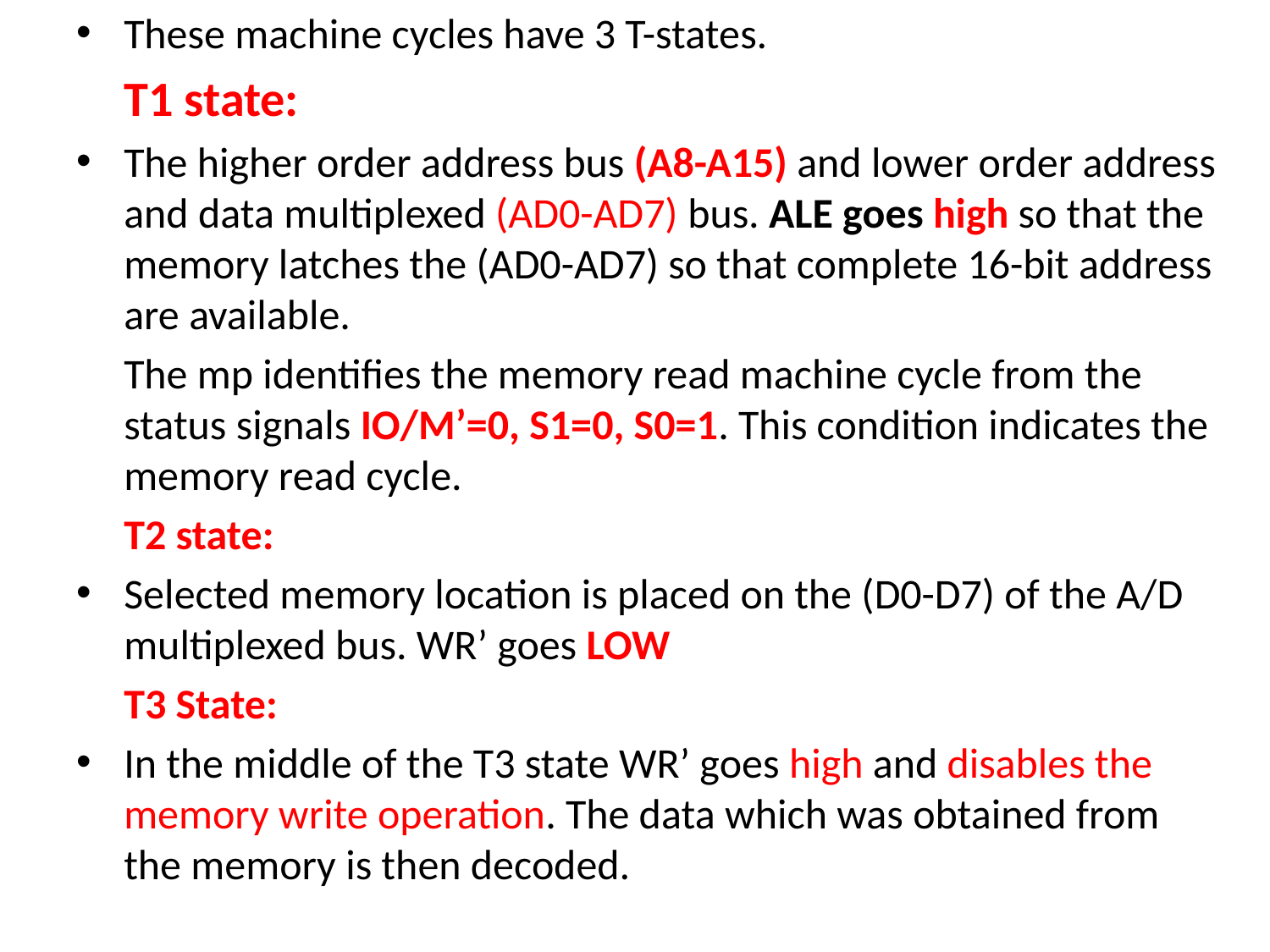

These machine cycles have 3 T-states.
	T1 state:
The higher order address bus (A8-A15) and lower order address and data multiplexed (AD0-AD7) bus. ALE goes high so that the memory latches the (AD0-AD7) so that complete 16-bit address are available.
	The mp identifies the memory read machine cycle from the status signals IO/M’=0, S1=0, S0=1. This condition indicates the memory read cycle.
	T2 state:
Selected memory location is placed on the (D0-D7) of the A/D multiplexed bus. WR’ goes LOW
	T3 State:
In the middle of the T3 state WR’ goes high and disables the memory write operation. The data which was obtained from the memory is then decoded.